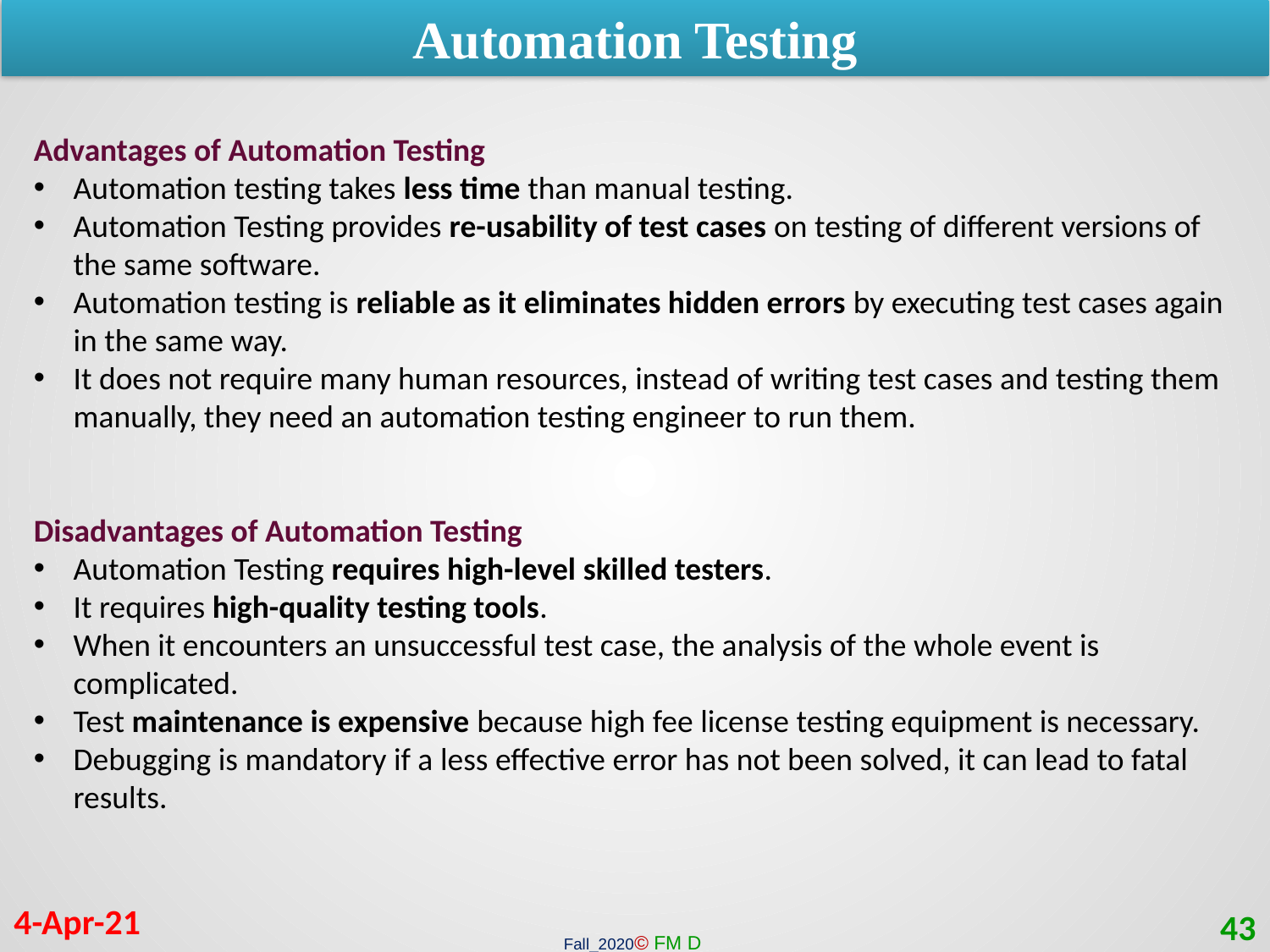

Automation Testing

Advantages of Automation Testing
Automation testing takes less time than manual testing.
Automation Testing provides re-usability of test cases on testing of different versions of the same software.
Automation testing is reliable as it eliminates hidden errors by executing test cases again in the same way.
It does not require many human resources, instead of writing test cases and testing them manually, they need an automation testing engineer to run them.

Disadvantages of Automation Testing
Automation Testing requires high-level skilled testers.
It requires high-quality testing tools.
When it encounters an unsuccessful test case, the analysis of the whole event is complicated.
Test maintenance is expensive because high fee license testing equipment is necessary.
Debugging is mandatory if a less effective error has not been solved, it can lead to fatal results.
4-Apr-21
43